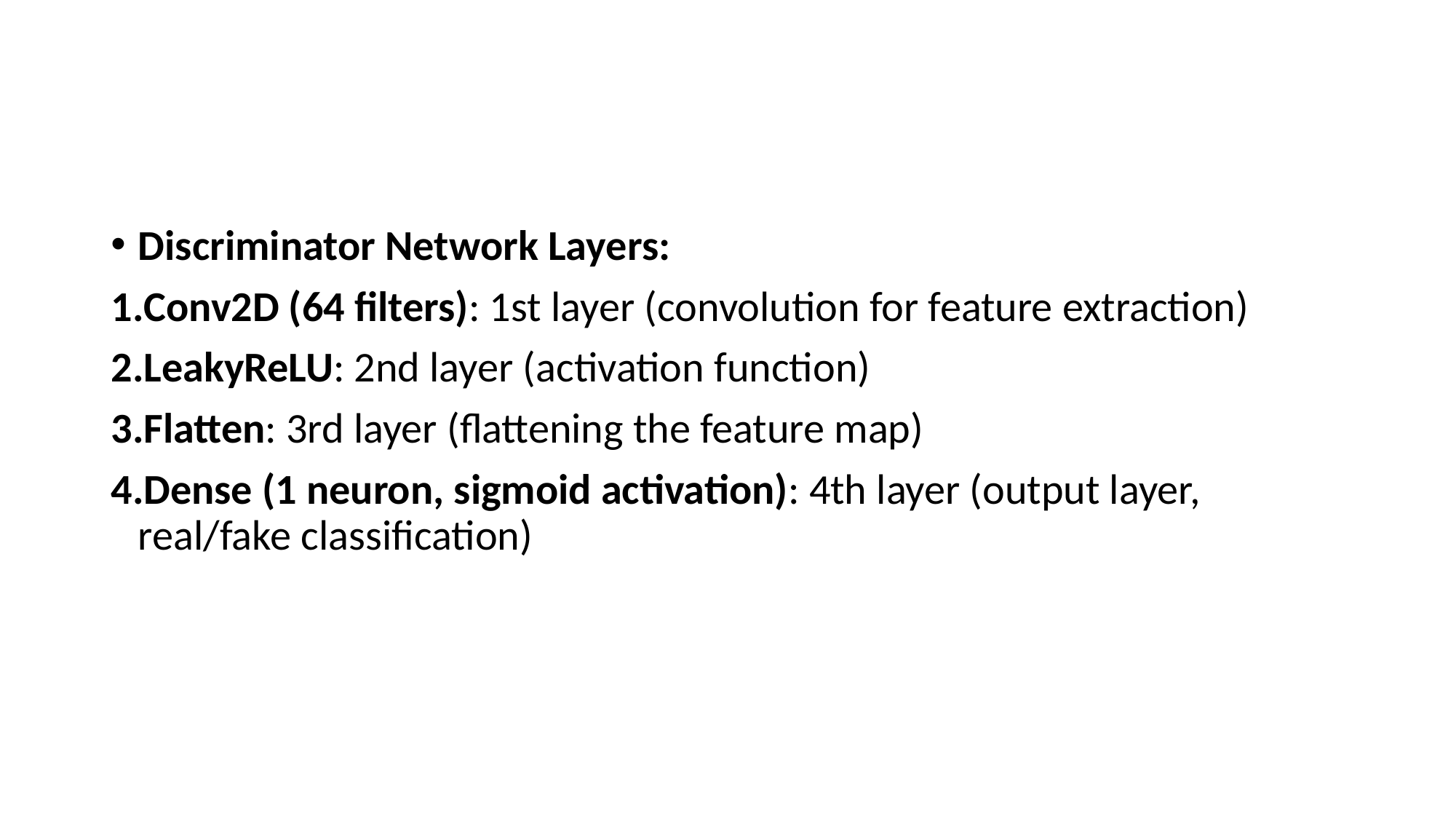

#
Discriminator Network Layers:
Conv2D (64 filters): 1st layer (convolution for feature extraction)
LeakyReLU: 2nd layer (activation function)
Flatten: 3rd layer (flattening the feature map)
Dense (1 neuron, sigmoid activation): 4th layer (output layer, real/fake classification)